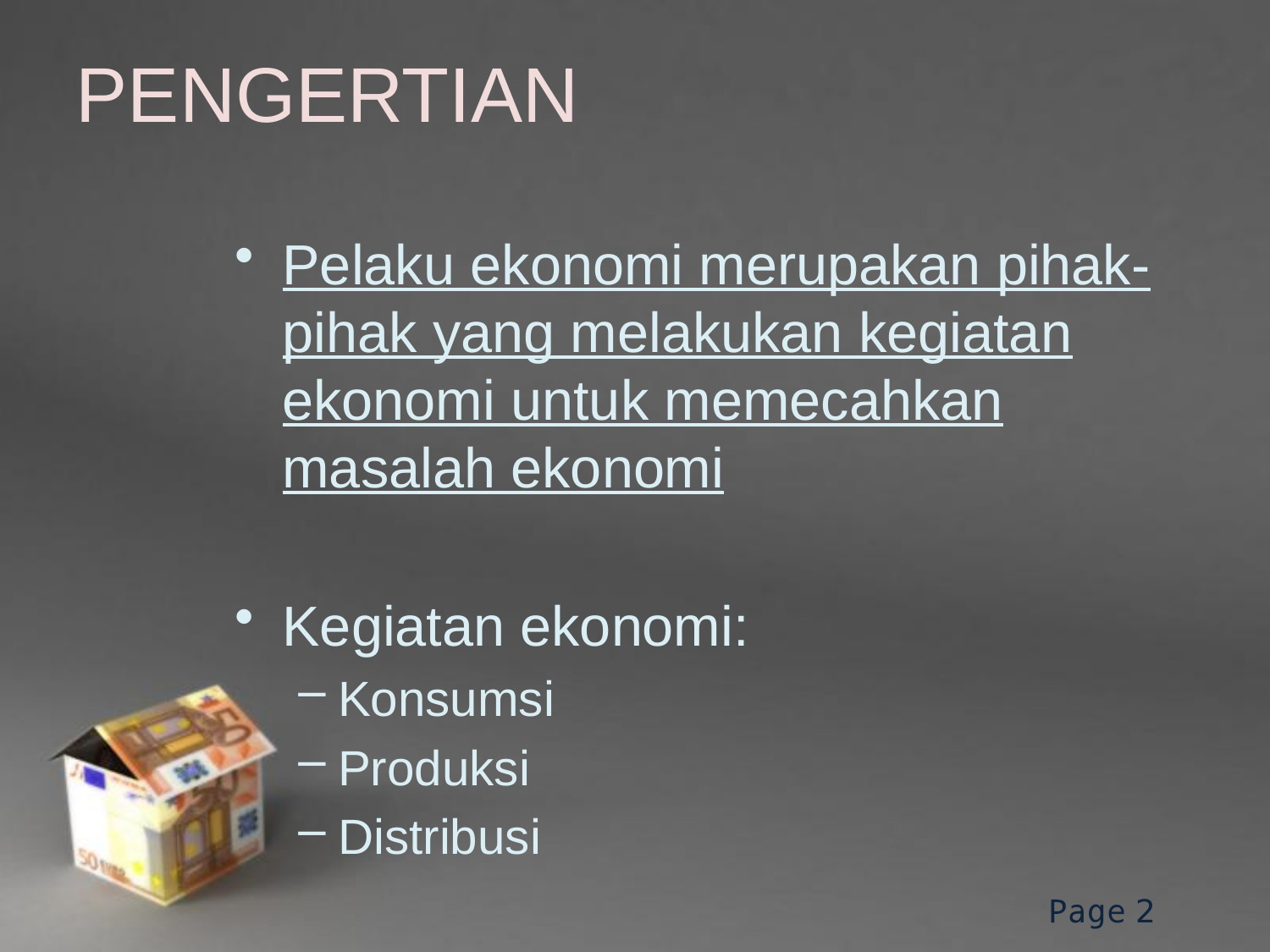

# PENGERTIAN
Pelaku ekonomi merupakan pihak-pihak yang melakukan kegiatan ekonomi untuk memecahkan masalah ekonomi

Kegiatan ekonomi:
Konsumsi
Produksi
Distribusi